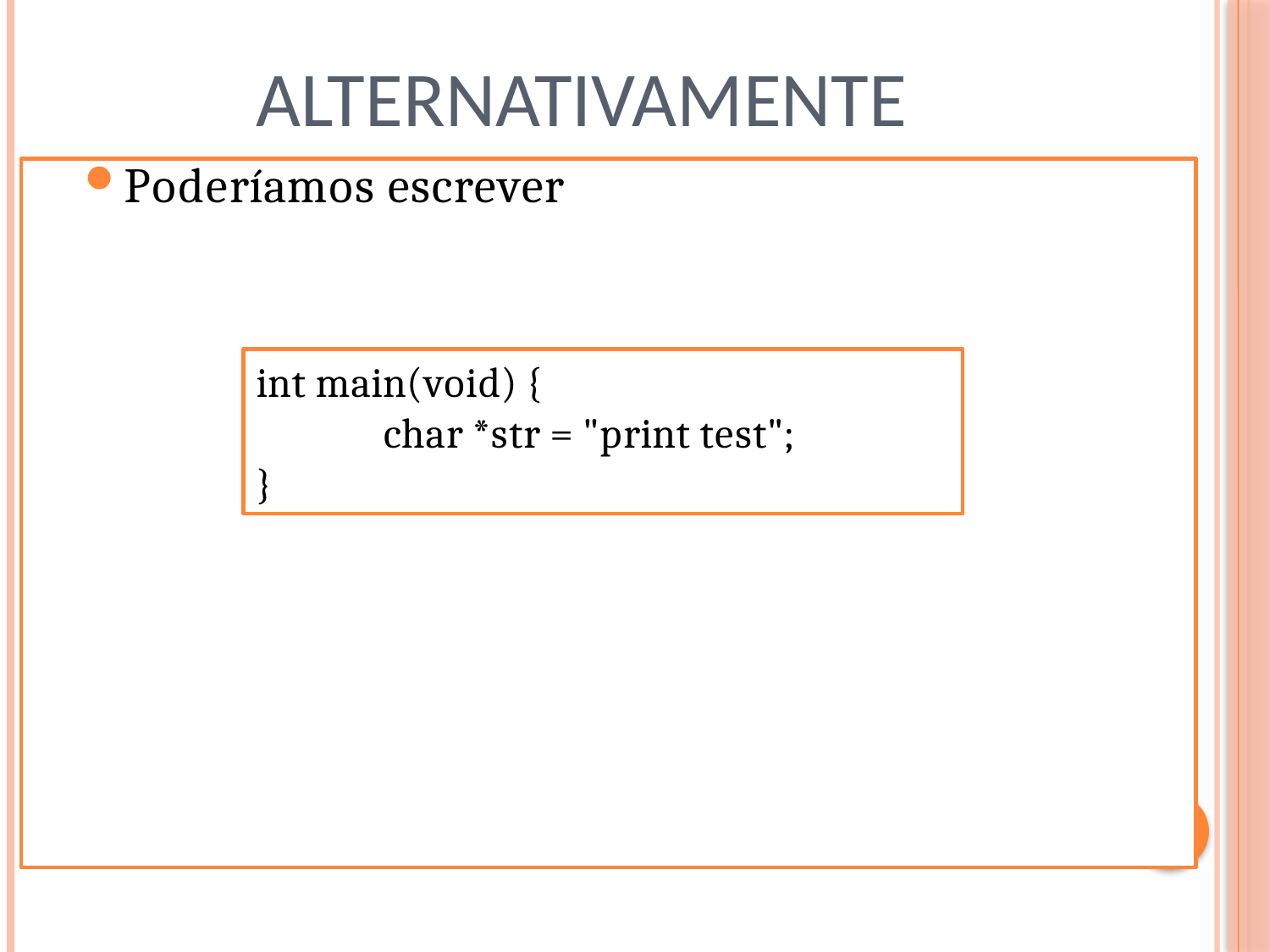

# Alternativamente
Poderíamos escrever

int main(void) {
	char *str = "print test";
}